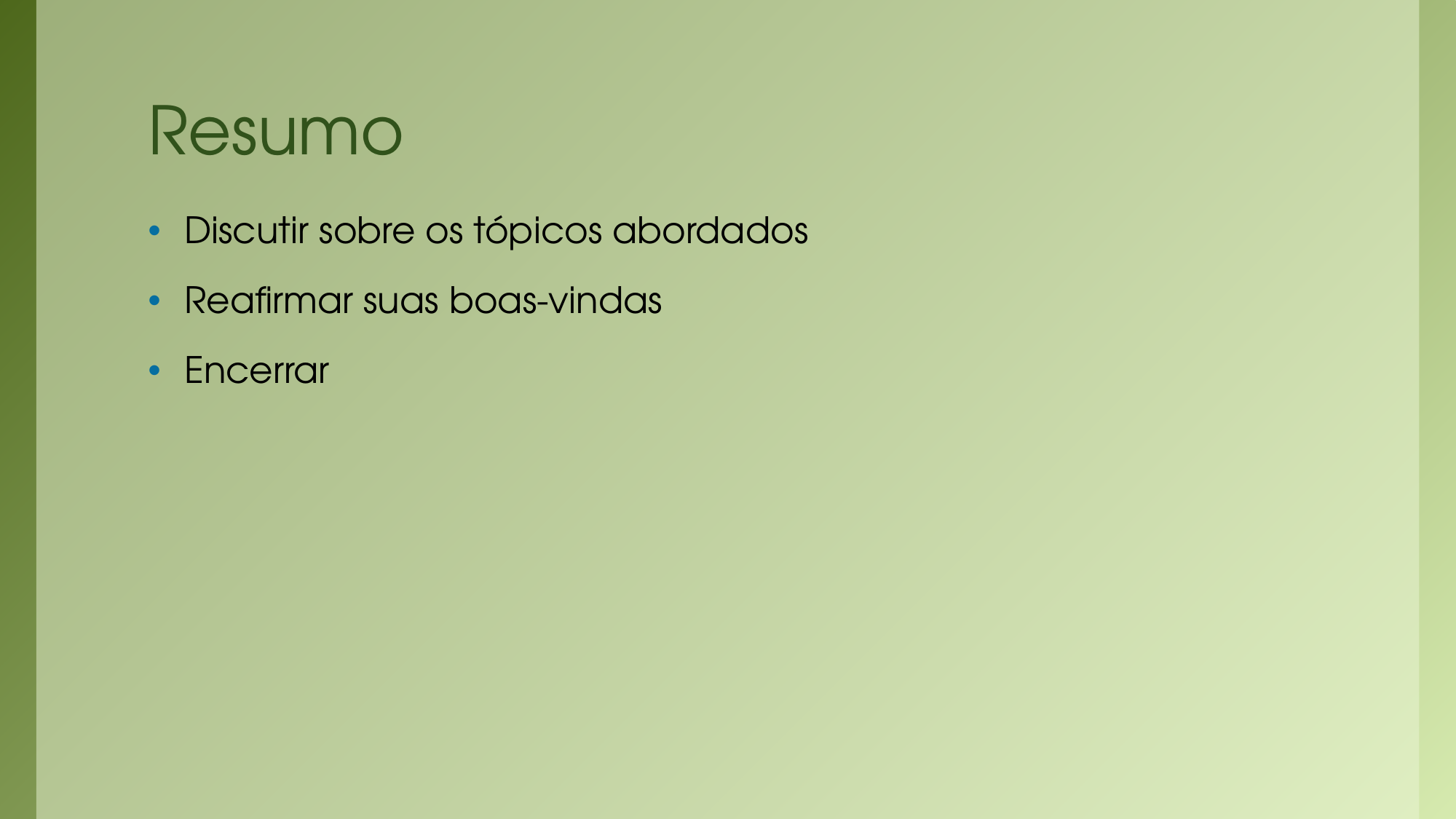

# Resumo
Discutir sobre os tópicos abordados
Reafirmar suas boas-vindas
Encerrar